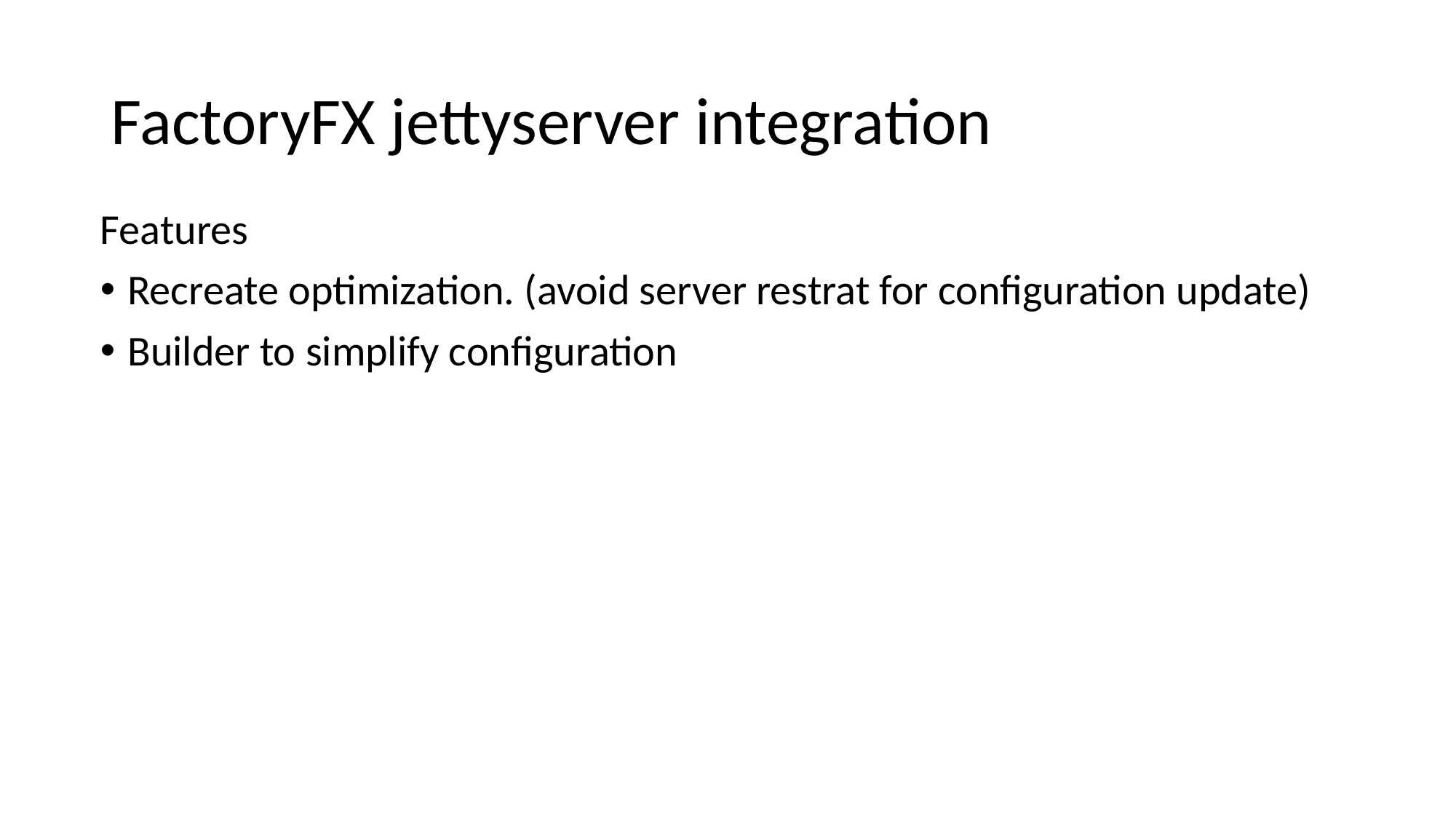

# FactoryFX jettyserver integration
Features
Recreate optimization. (avoid server restrat for configuration update)
Builder to simplify configuration